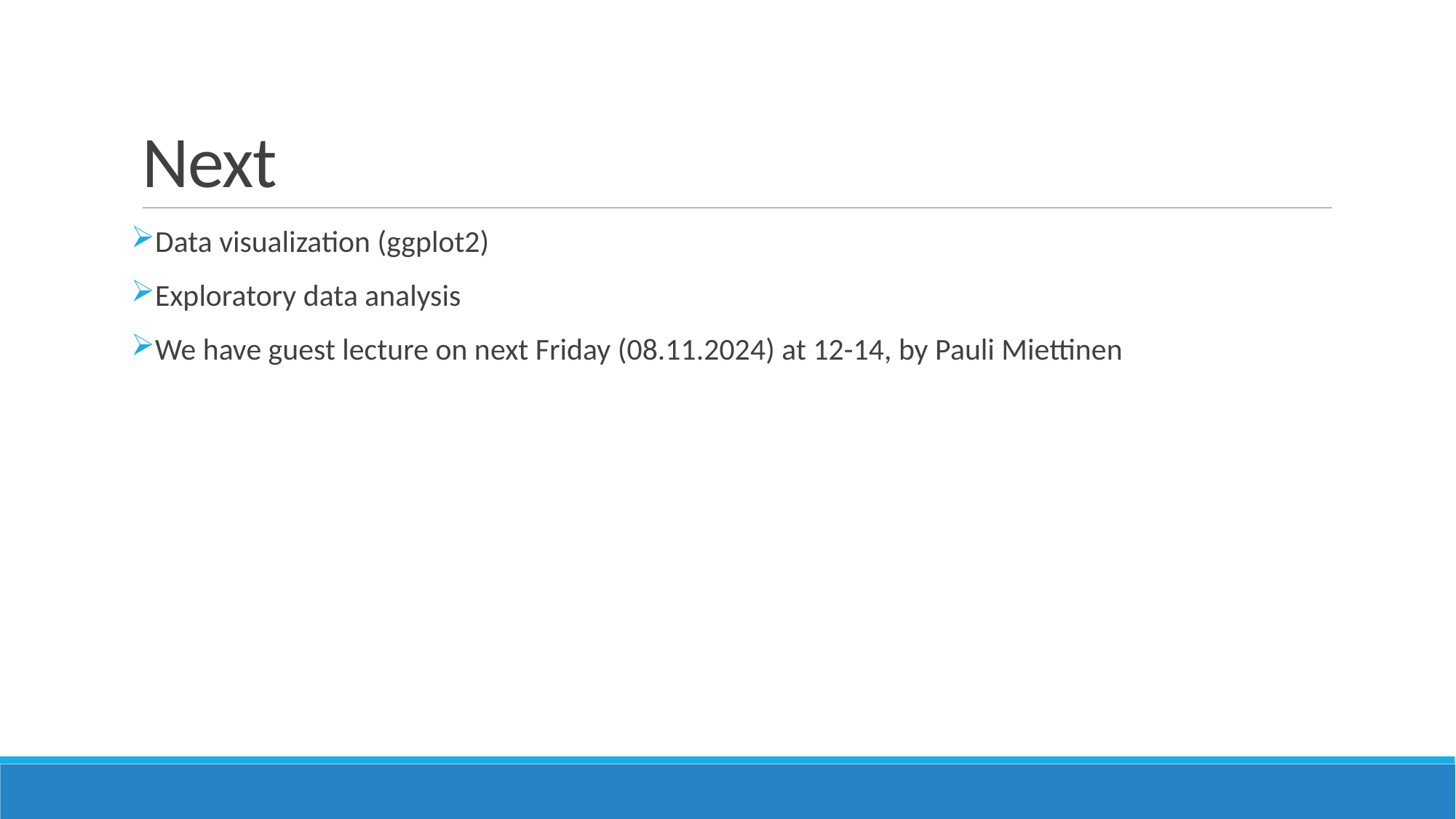

# Next
Data visualization (ggplot2)
Exploratory data analysis
We have guest lecture on next Friday (08.11.2024) at 12-14, by Pauli Miettinen